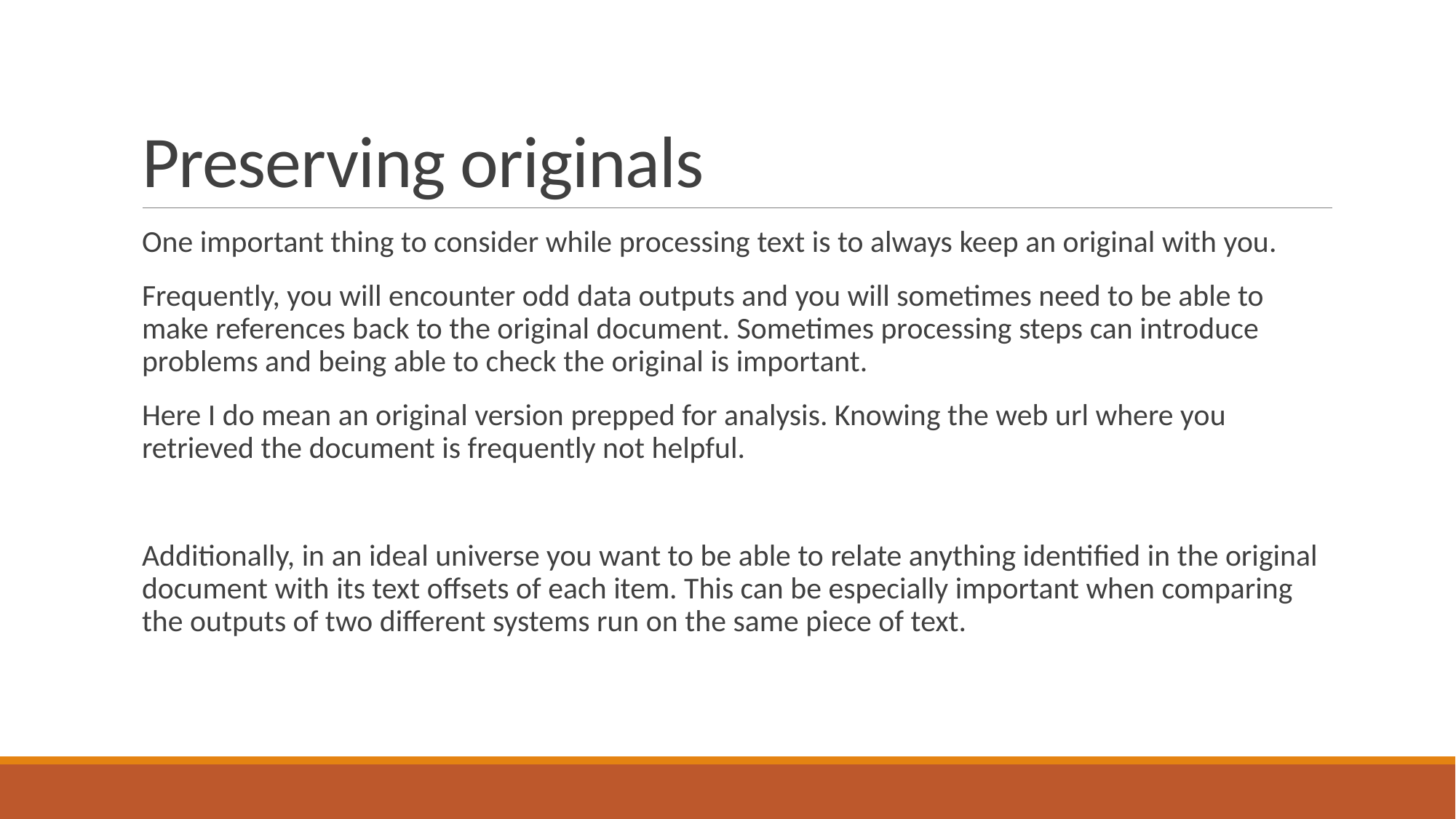

# Preserving originals
One important thing to consider while processing text is to always keep an original with you.
Frequently, you will encounter odd data outputs and you will sometimes need to be able to make references back to the original document. Sometimes processing steps can introduce problems and being able to check the original is important.
Here I do mean an original version prepped for analysis. Knowing the web url where you retrieved the document is frequently not helpful.

Additionally, in an ideal universe you want to be able to relate anything identified in the original document with its text offsets of each item. This can be especially important when comparing the outputs of two different systems run on the same piece of text.